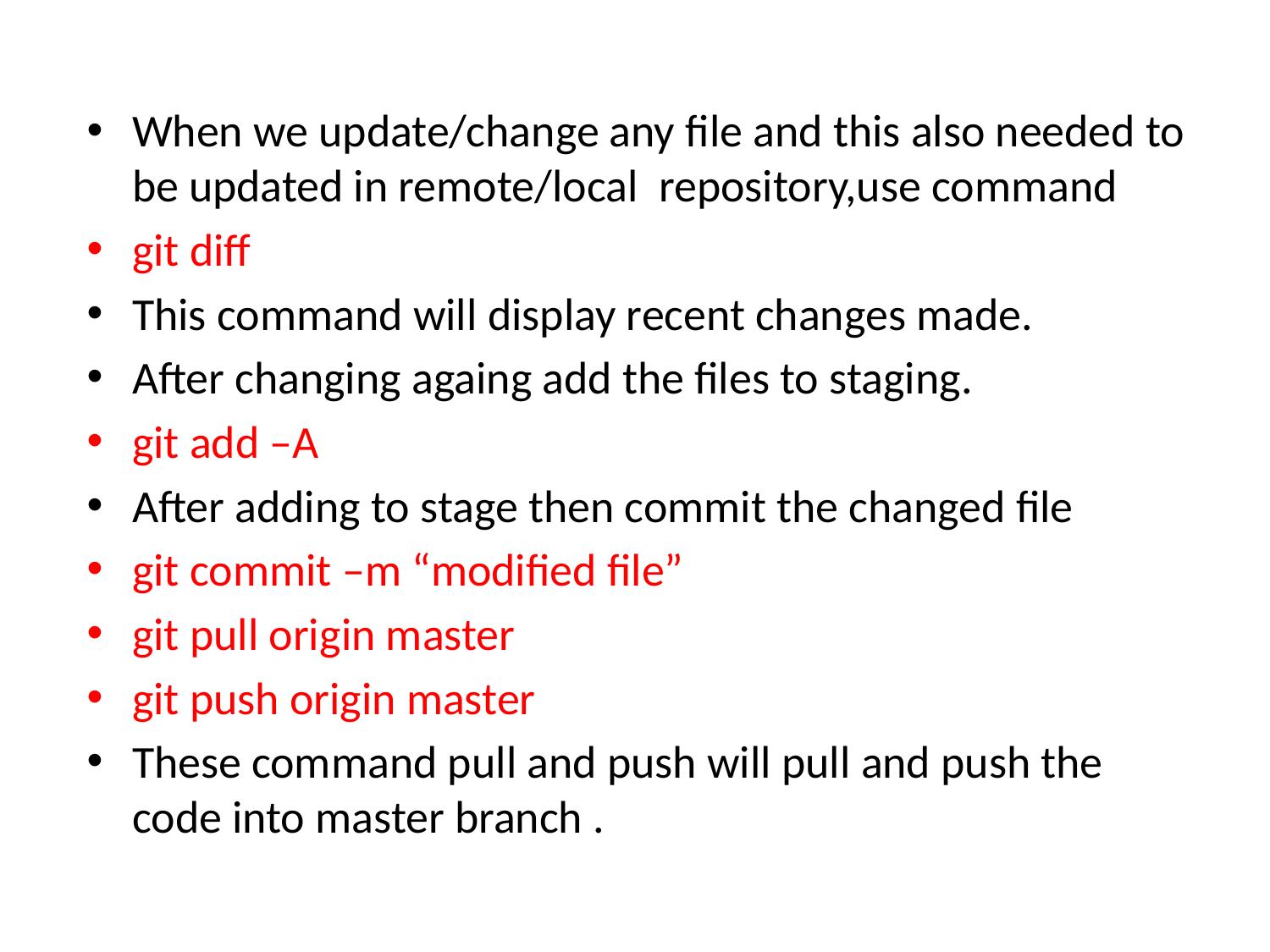

When we update/change any file and this also needed to be updated in remote/local  repository,use command
git diff
This command will display recent changes made.
After changing againg add the files to staging.
git add –A
After adding to stage then commit the changed file
git commit –m “modified file”
git pull origin master
git push origin master
These command pull and push will pull and push the code into master branch .